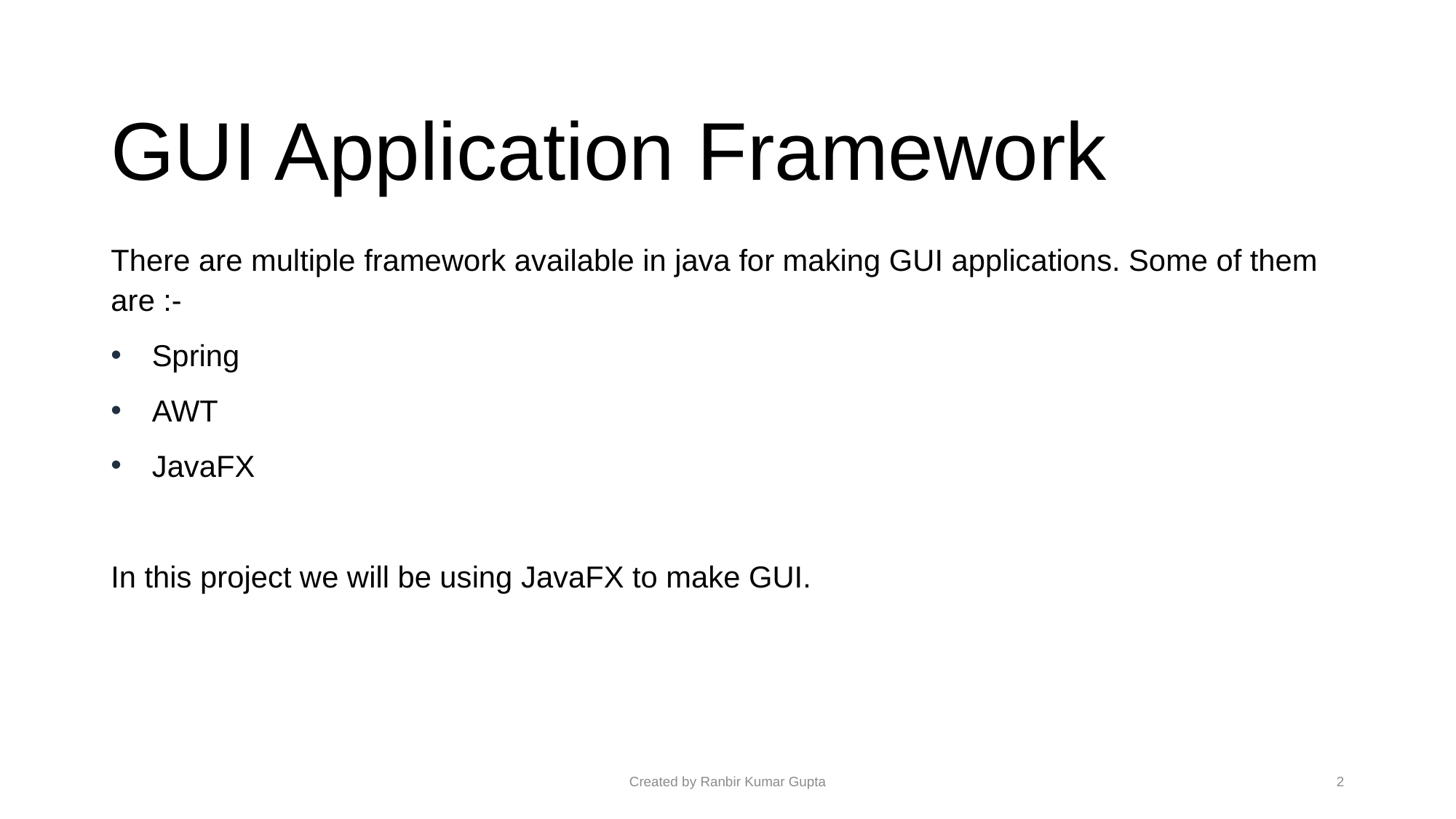

# GUI Application Framework
There are multiple framework available in java for making GUI applications. Some of them are :-
Spring
AWT
JavaFX

In this project we will be using JavaFX to make GUI.
Created by Ranbir Kumar Gupta
2